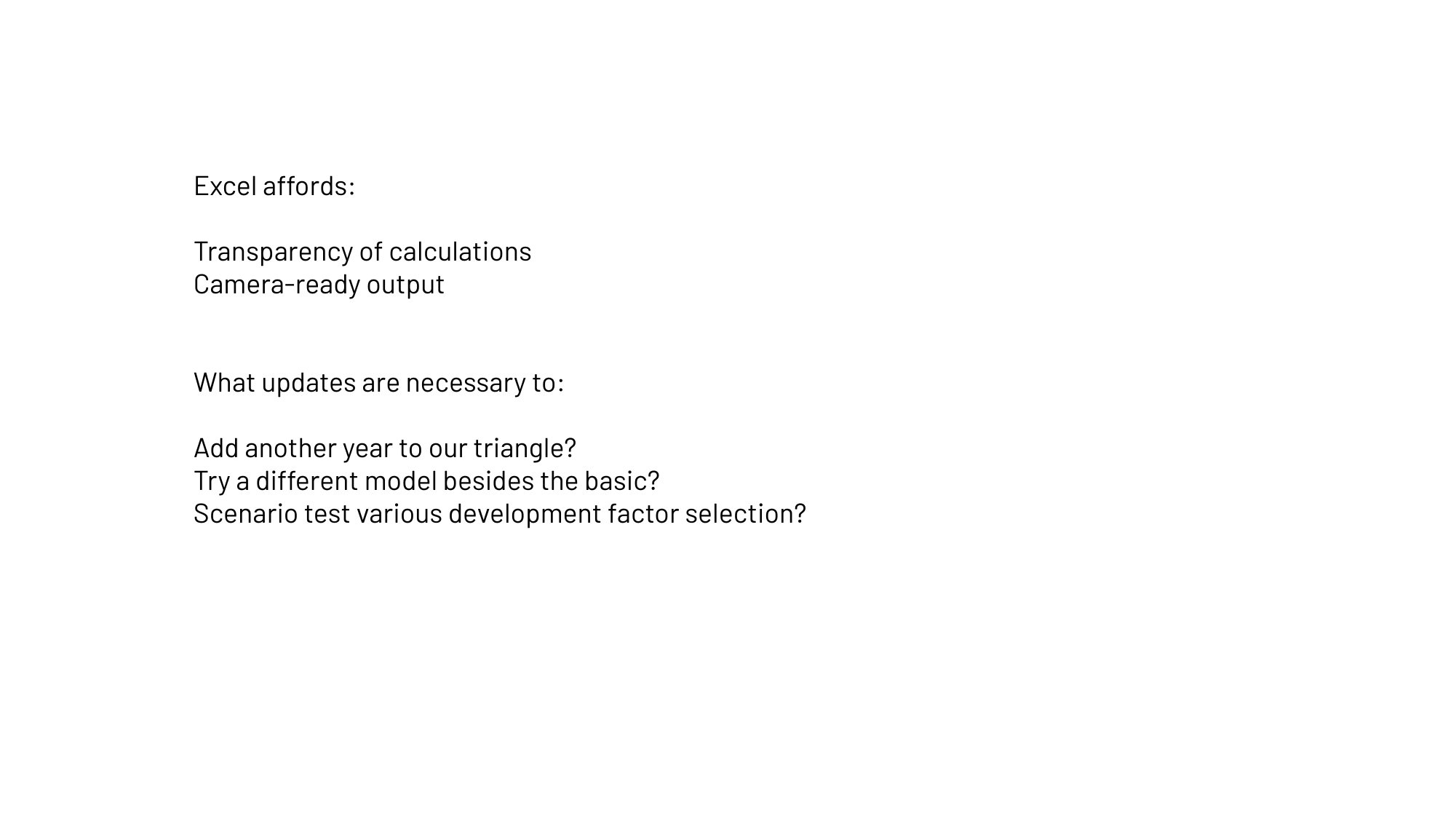

Excel affords:

Transparency of calculations
Camera-ready output

What updates are necessary to:

Add another year to our triangle?
Try a different model besides the basic?
Scenario test various development factor selection?